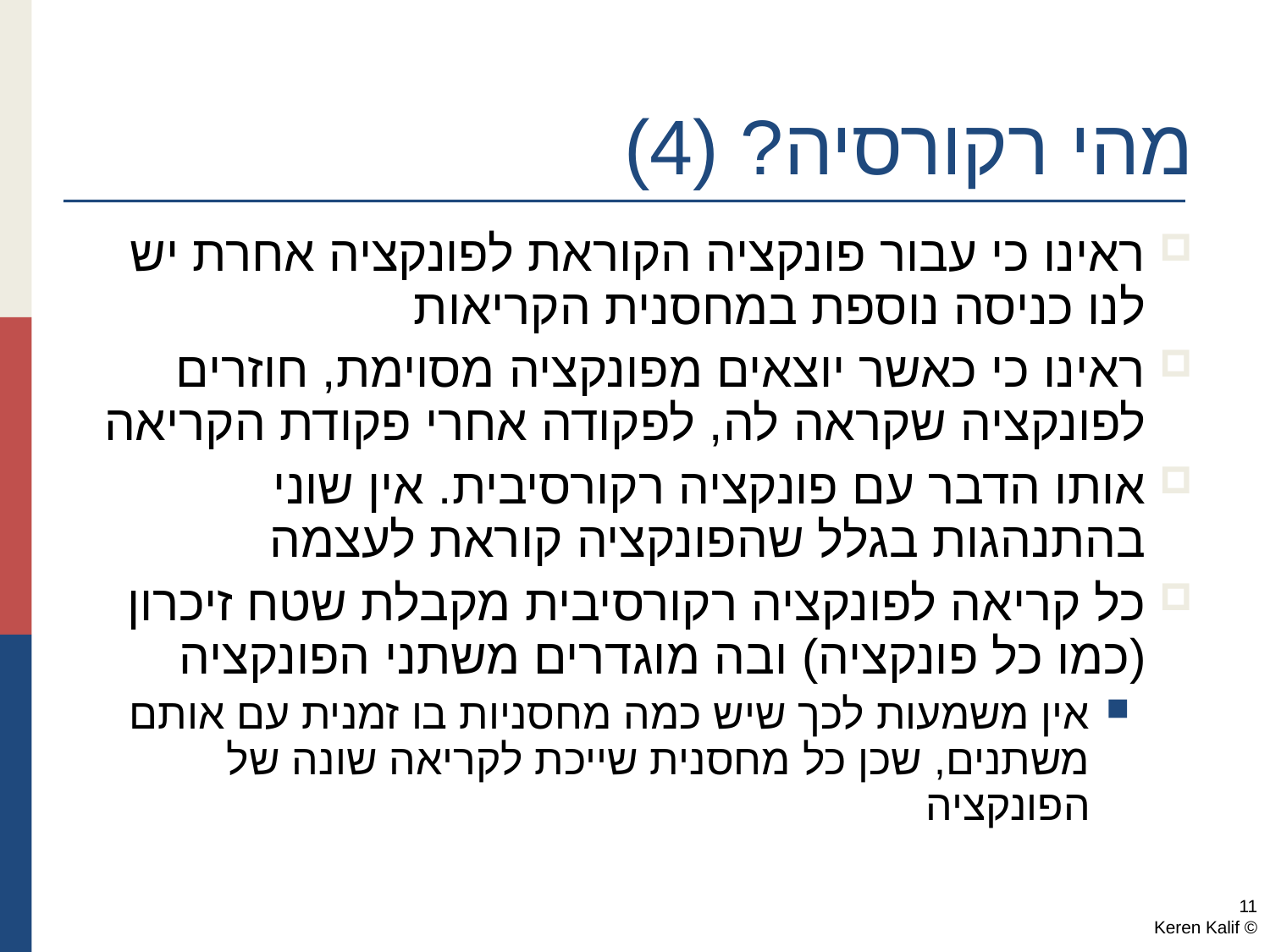

# מהי רקורסיה? (4)
ראינו כי עבור פונקציה הקוראת לפונקציה אחרת יש לנו כניסה נוספת במחסנית הקריאות
ראינו כי כאשר יוצאים מפונקציה מסוימת, חוזרים לפונקציה שקראה לה, לפקודה אחרי פקודת הקריאה
אותו הדבר עם פונקציה רקורסיבית. אין שוני בהתנהגות בגלל שהפונקציה קוראת לעצמה
כל קריאה לפונקציה רקורסיבית מקבלת שטח זיכרון (כמו כל פונקציה) ובה מוגדרים משתני הפונקציה
אין משמעות לכך שיש כמה מחסניות בו זמנית עם אותם משתנים, שכן כל מחסנית שייכת לקריאה שונה של הפונקציה
11
© Keren Kalif